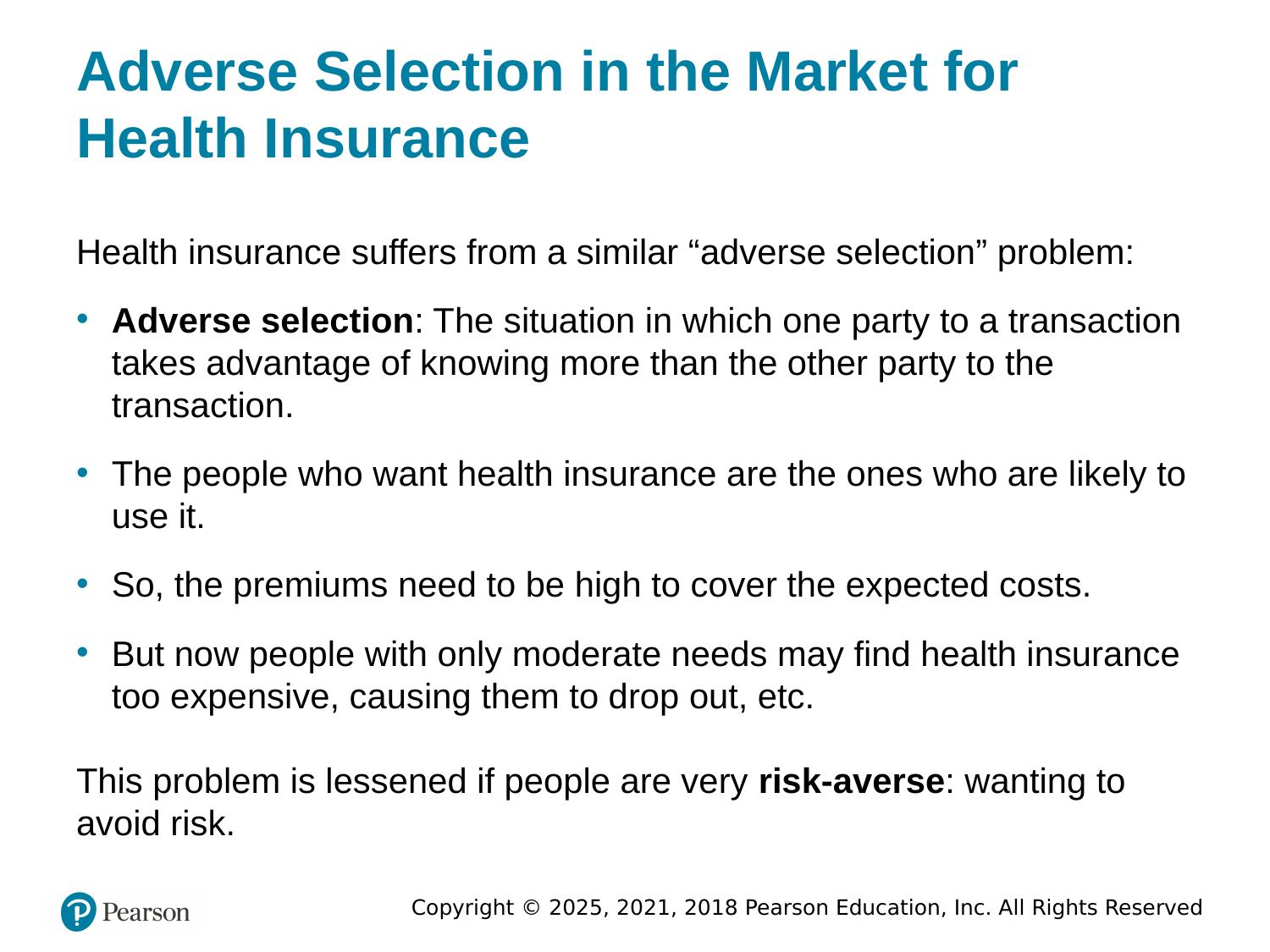

# Adverse Selection in the Market for Health Insurance
Health insurance suffers from a similar “adverse selection” problem:
Adverse selection: The situation in which one party to a transaction takes advantage of knowing more than the other party to the transaction.
The people who want health insurance are the ones who are likely to use it.
So, the premiums need to be high to cover the expected costs.
But now people with only moderate needs may find health insurance too expensive, causing them to drop out, etc.
This problem is lessened if people are very risk-averse: wanting to avoid risk.